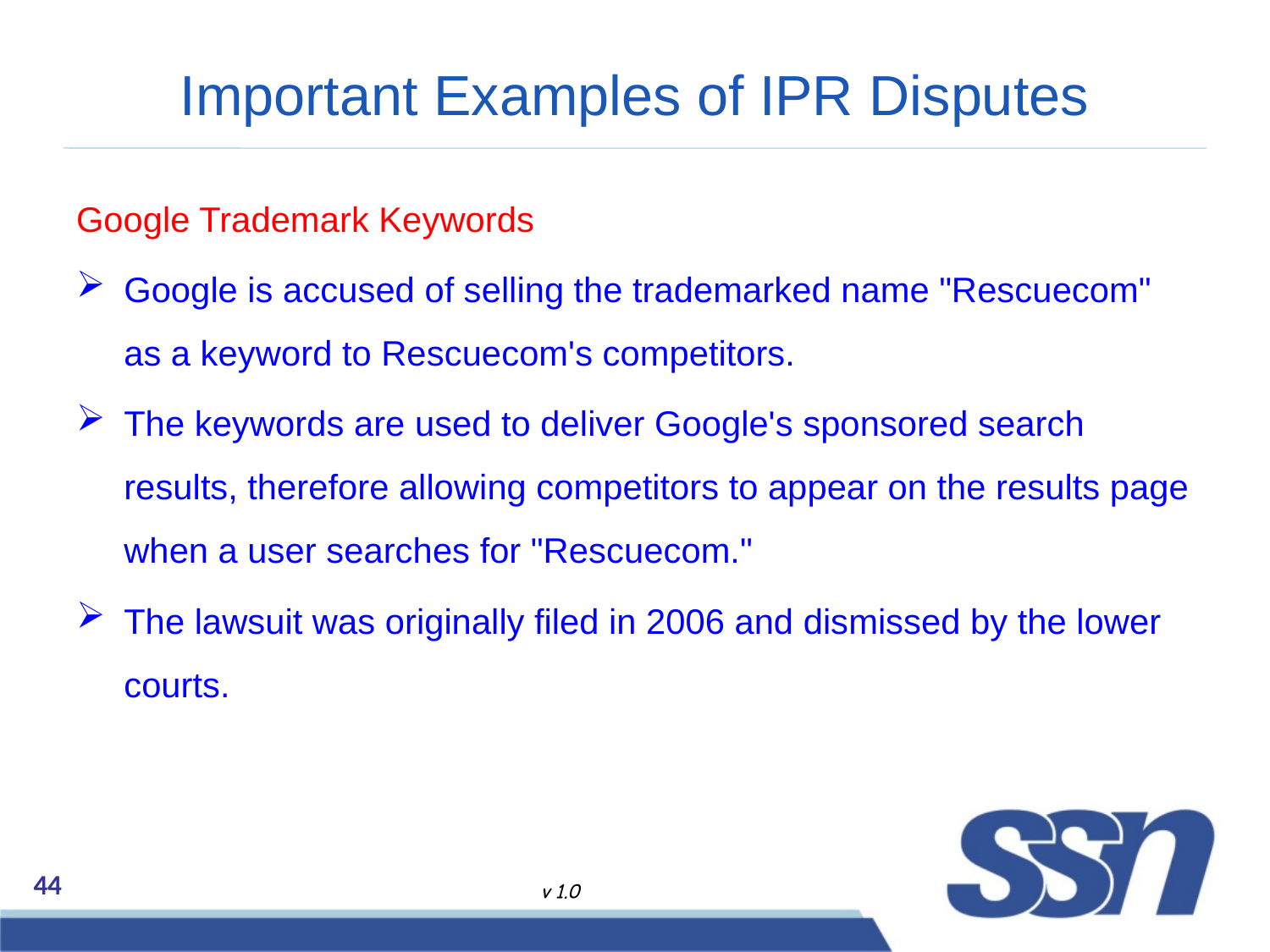

# Important Examples of IPR Disputes
Google Trademark Keywords
Google is accused of selling the trademarked name "Rescuecom" as a keyword to Rescuecom's competitors.
The keywords are used to deliver Google's sponsored search results, therefore allowing competitors to appear on the results page when a user searches for "Rescuecom."
The lawsuit was originally filed in 2006 and dismissed by the lower courts.